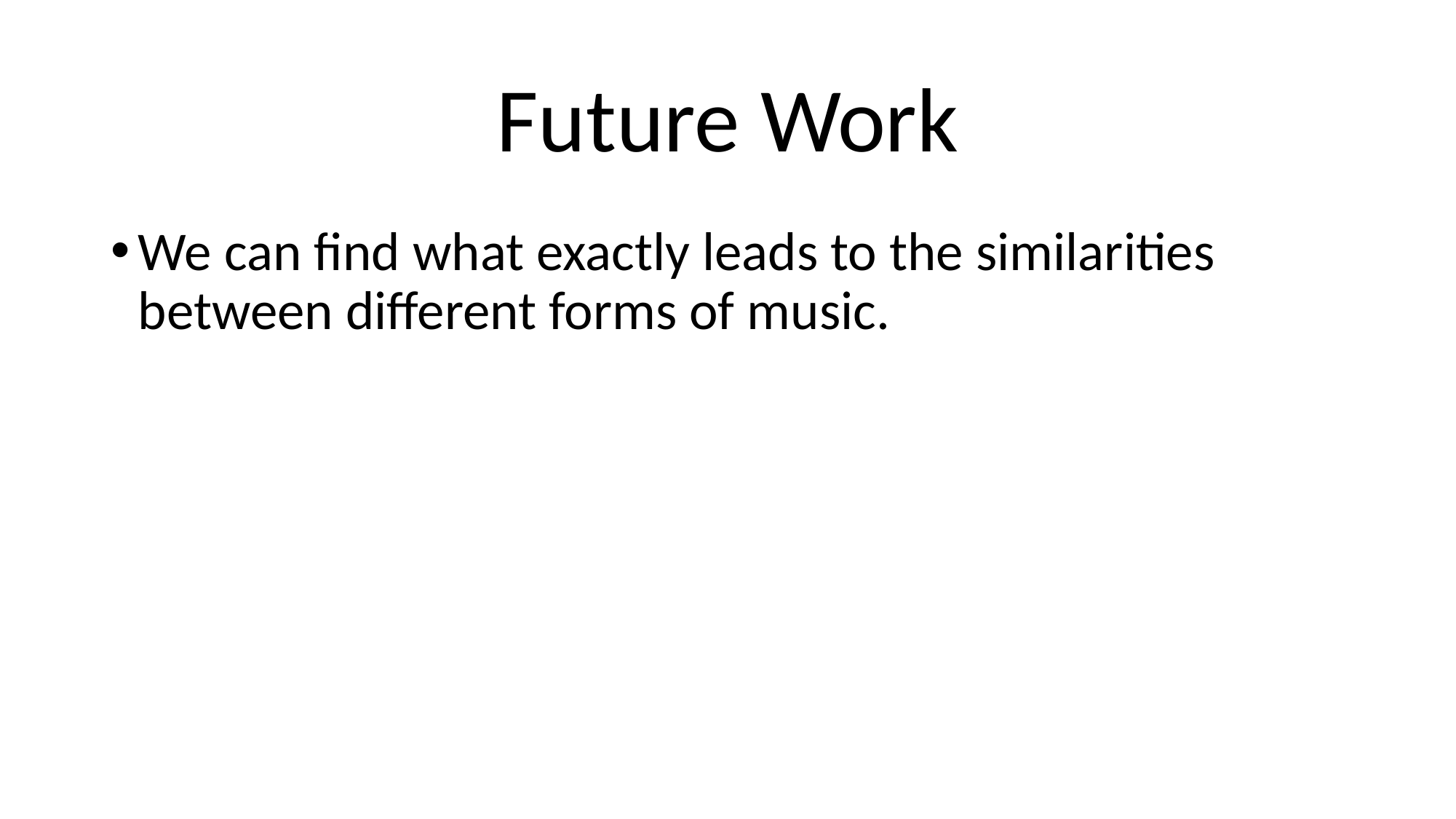

# Future Work
We can find what exactly leads to the similarities between different forms of music.